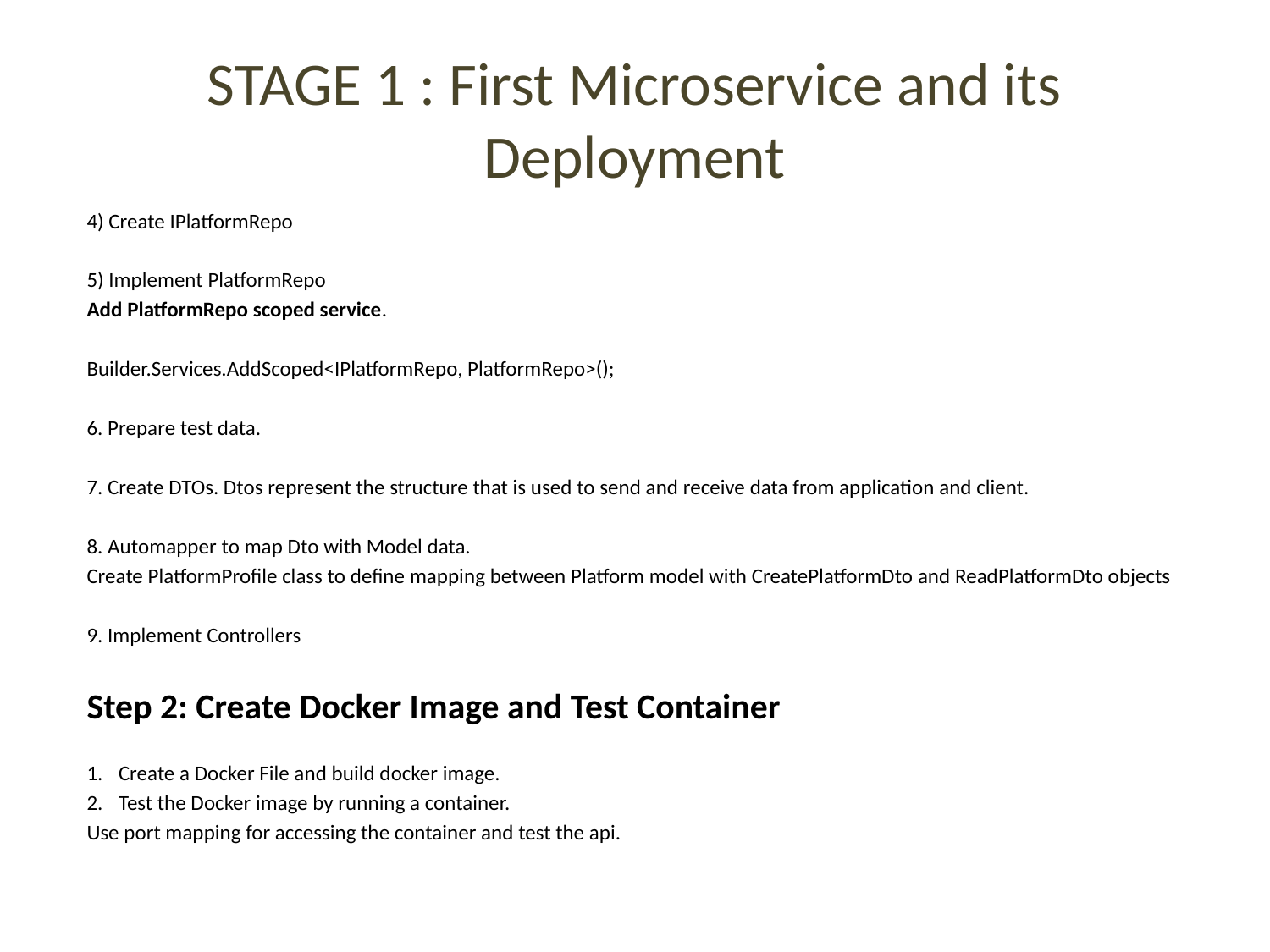

# STAGE 1 : First Microservice and its Deployment
4) Create IPlatformRepo

5) Implement PlatformRepo
Add PlatformRepo scoped service.

Builder.Services.AddScoped<IPlatformRepo, PlatformRepo>();

6. Prepare test data.

7. Create DTOs. Dtos represent the structure that is used to send and receive data from application and client.

8. Automapper to map Dto with Model data.
Create PlatformProfile class to define mapping between Platform model with CreatePlatformDto and ReadPlatformDto objects

9. Implement Controllers

Step 2: Create Docker Image and Test Container

Create a Docker File and build docker image.
Test the Docker image by running a container.
Use port mapping for accessing the container and test the api.